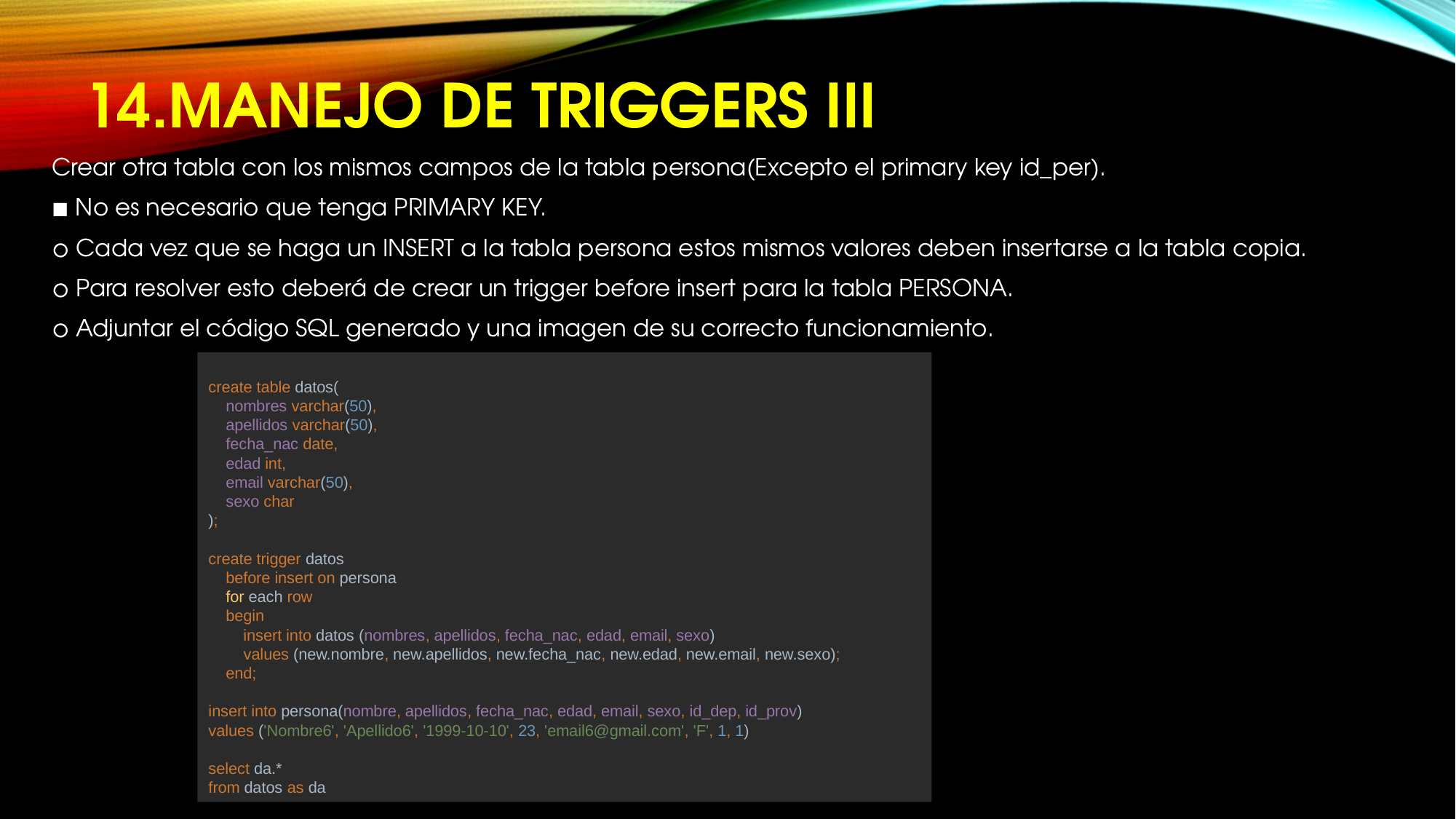

# 14.Manejo de TRIGGERS III
Crear otra tabla con los mismos campos de la tabla persona(Excepto el primary key id_per).
■ No es necesario que tenga PRIMARY KEY.
○ Cada vez que se haga un INSERT a la tabla persona estos mismos valores deben insertarse a la tabla copia.
○ Para resolver esto deberá de crear un trigger before insert para la tabla PERSONA.
○ Adjuntar el código SQL generado y una imagen de su correcto funcionamiento.
create table datos(
    nombres varchar(50),
    apellidos varchar(50),
    fecha_nac date,
    edad int,
    email varchar(50),
    sexo char
);
create trigger datos
    before insert on persona
    for each row
    begin
        insert into datos (nombres, apellidos, fecha_nac, edad, email, sexo)
        values (new.nombre, new.apellidos, new.fecha_nac, new.edad, new.email, new.sexo);
    end;
insert into persona(nombre, apellidos, fecha_nac, edad, email, sexo, id_dep, id_prov)
values ('Nombre6', 'Apellido6', '1999-10-10', 23, 'email6@gmail.com', 'F', 1, 1)
select da.*
from datos as da